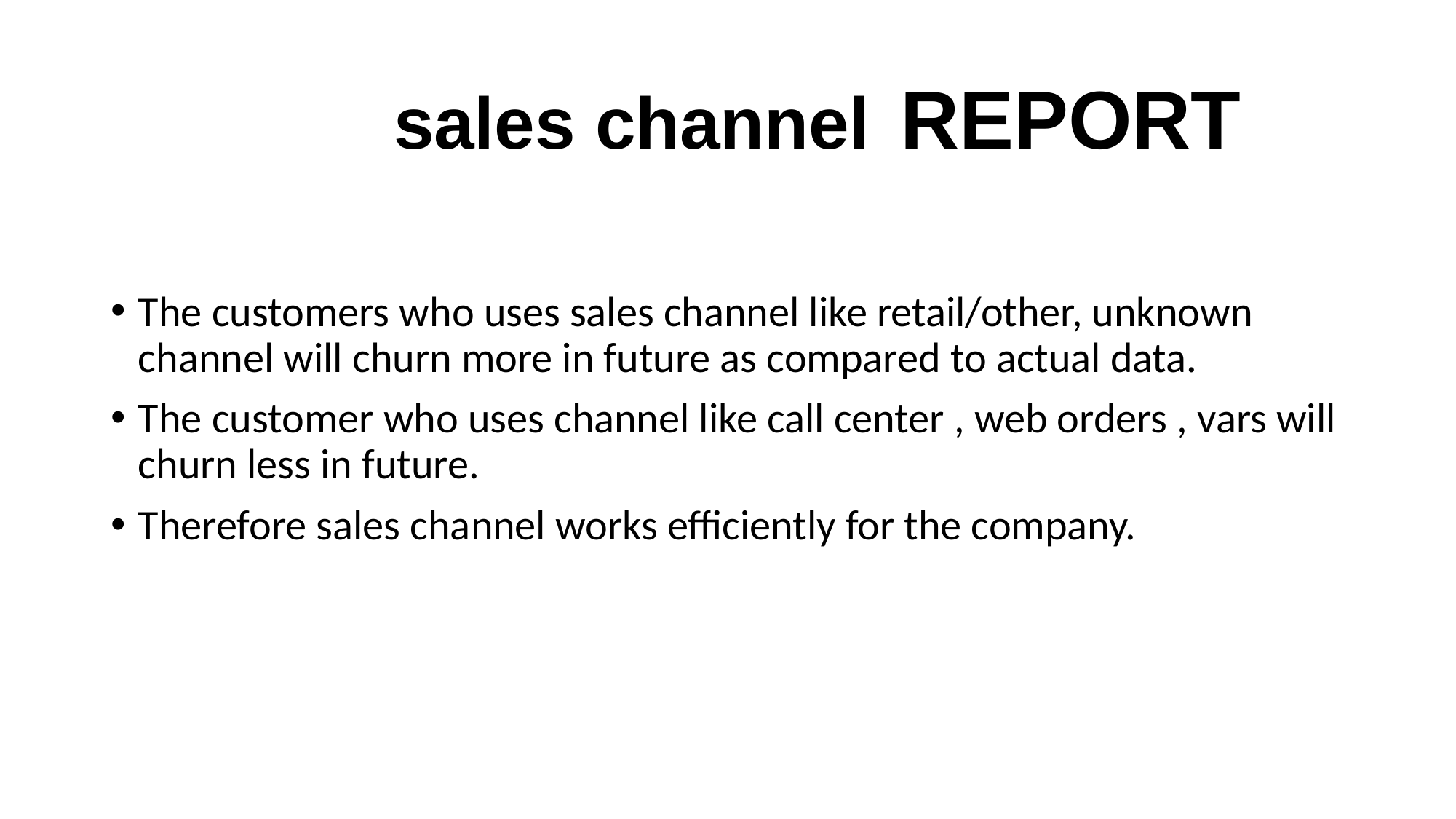

# sales channel  REPORT

The customers who uses sales channel like retail/other, unknown channel will churn more in future as compared to actual data.
The customer who uses channel like call center , web orders , vars will churn less in future.
Therefore sales channel works efficiently for the company.